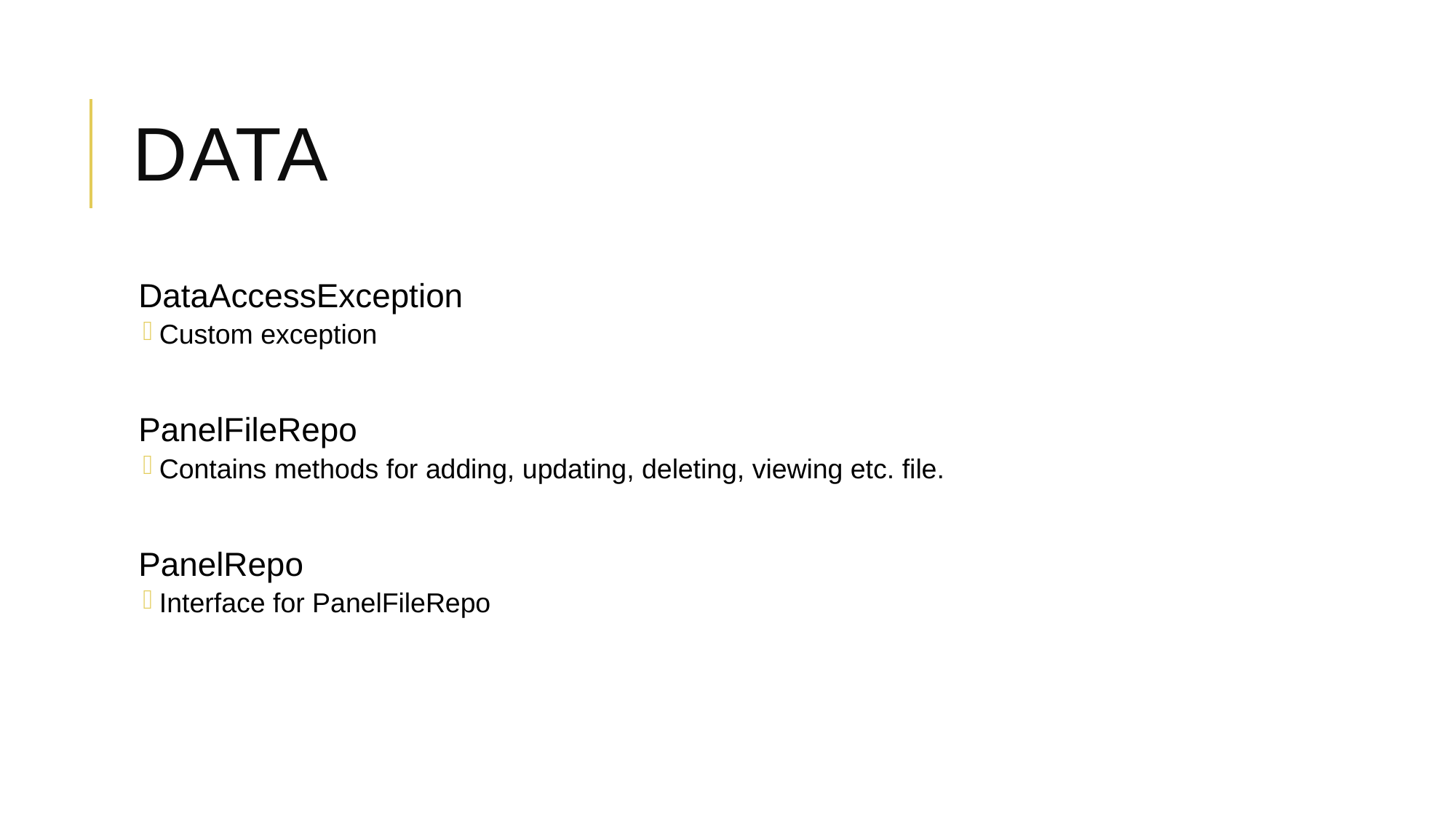

# Data
DataAccessException
Custom exception

PanelFileRepo
Contains methods for adding, updating, deleting, viewing etc. file.

PanelRepo
Interface for PanelFileRepo